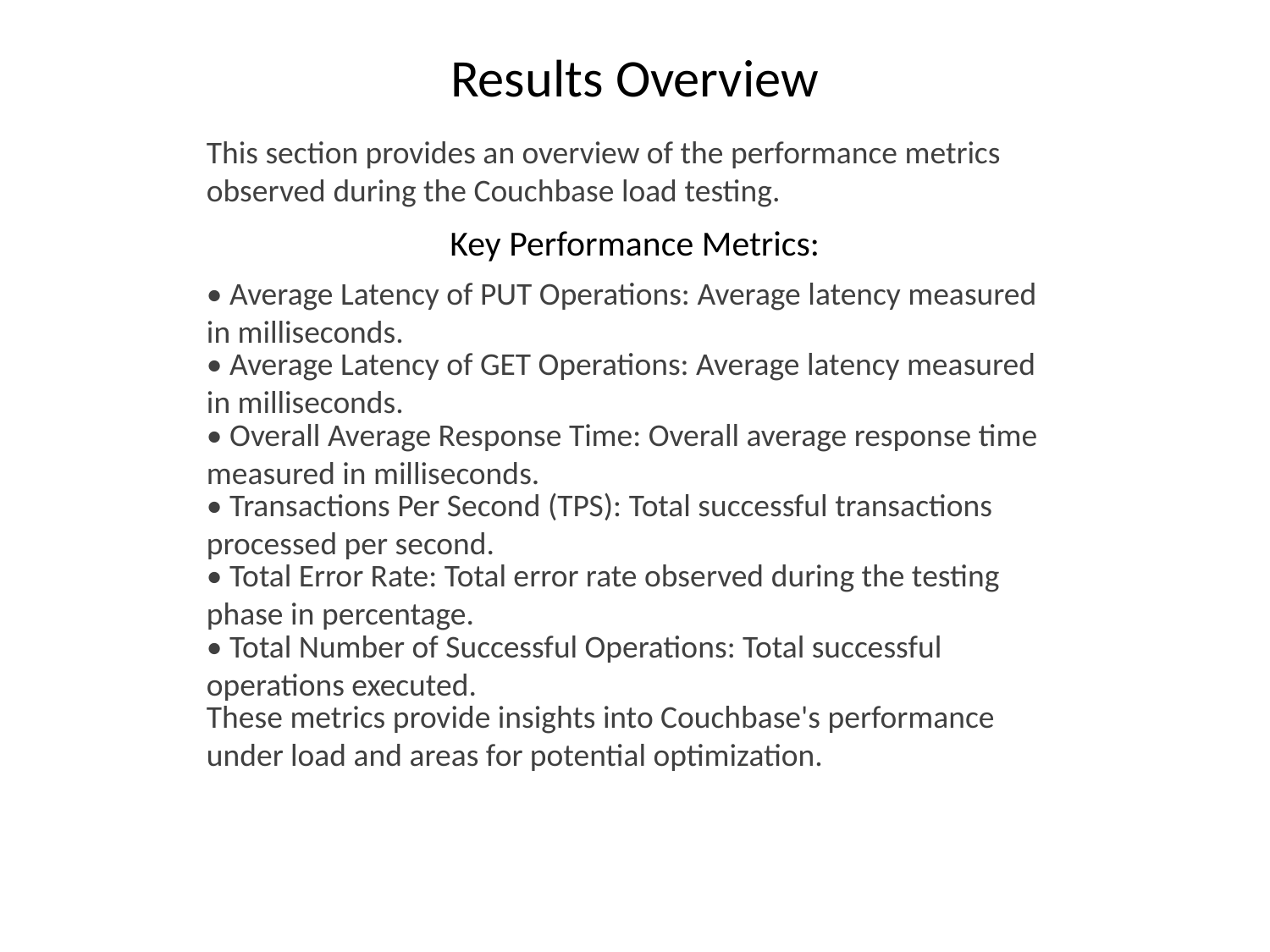

Results Overview

This section provides an overview of the performance metrics observed during the Couchbase load testing.

Key Performance Metrics:

• Average Latency of PUT Operations: Average latency measured in milliseconds.

• Average Latency of GET Operations: Average latency measured in milliseconds.

• Overall Average Response Time: Overall average response time measured in milliseconds.

• Transactions Per Second (TPS): Total successful transactions processed per second.

• Total Error Rate: Total error rate observed during the testing phase in percentage.

• Total Number of Successful Operations: Total successful operations executed.

These metrics provide insights into Couchbase's performance under load and areas for potential optimization.